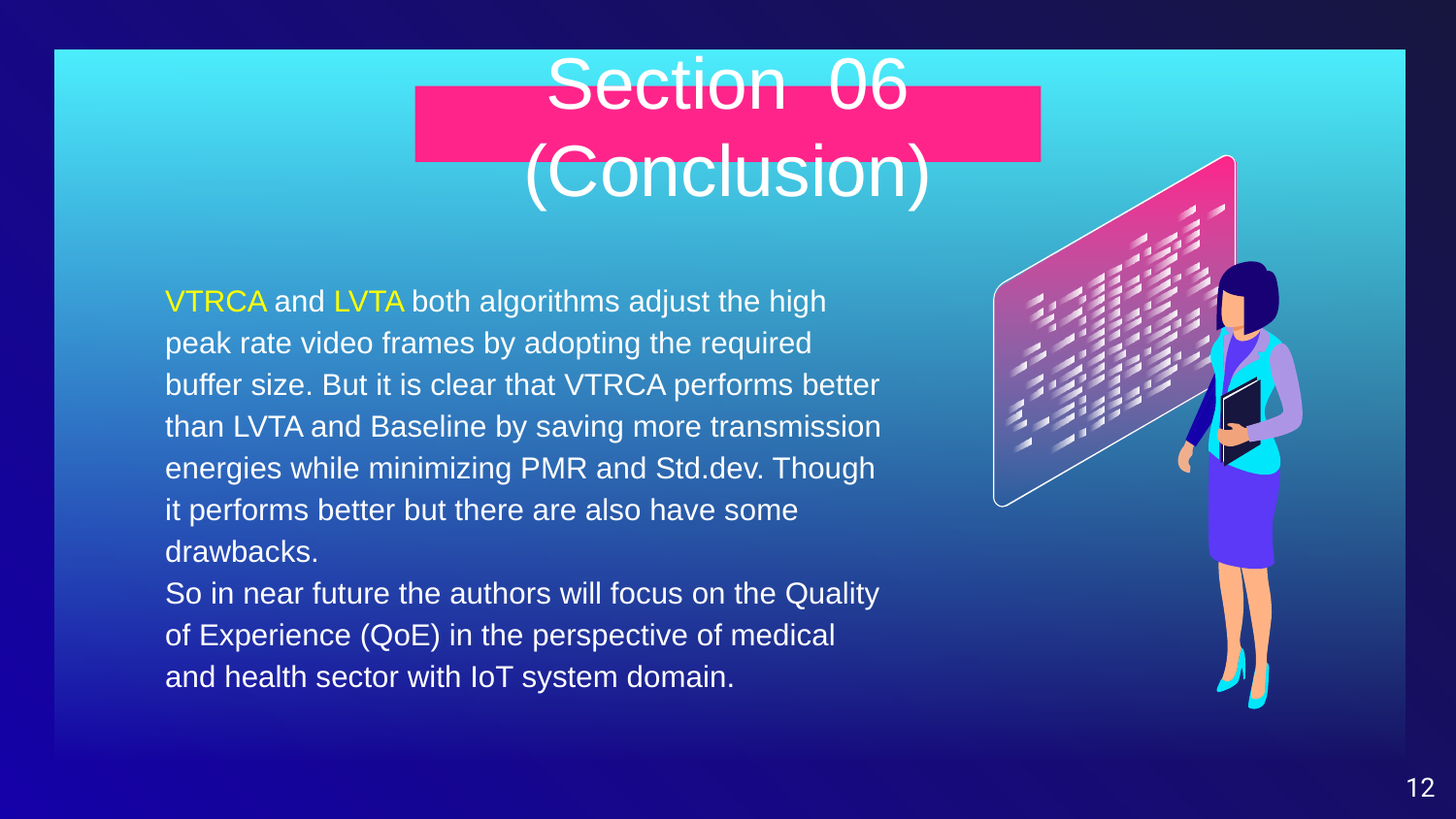

# Section  06 (Conclusion)

VTRCA and LVTA both algorithms adjust the high peak rate video frames by adopting the required buffer size. But it is clear that VTRCA performs better than LVTA and Baseline by saving more transmission energies while minimizing PMR and Std.dev. Though it performs better but there are also have some drawbacks.
So in near future the authors will focus on the Quality of Experience (QoE) in the perspective of medical and health sector with IoT system domain.

12